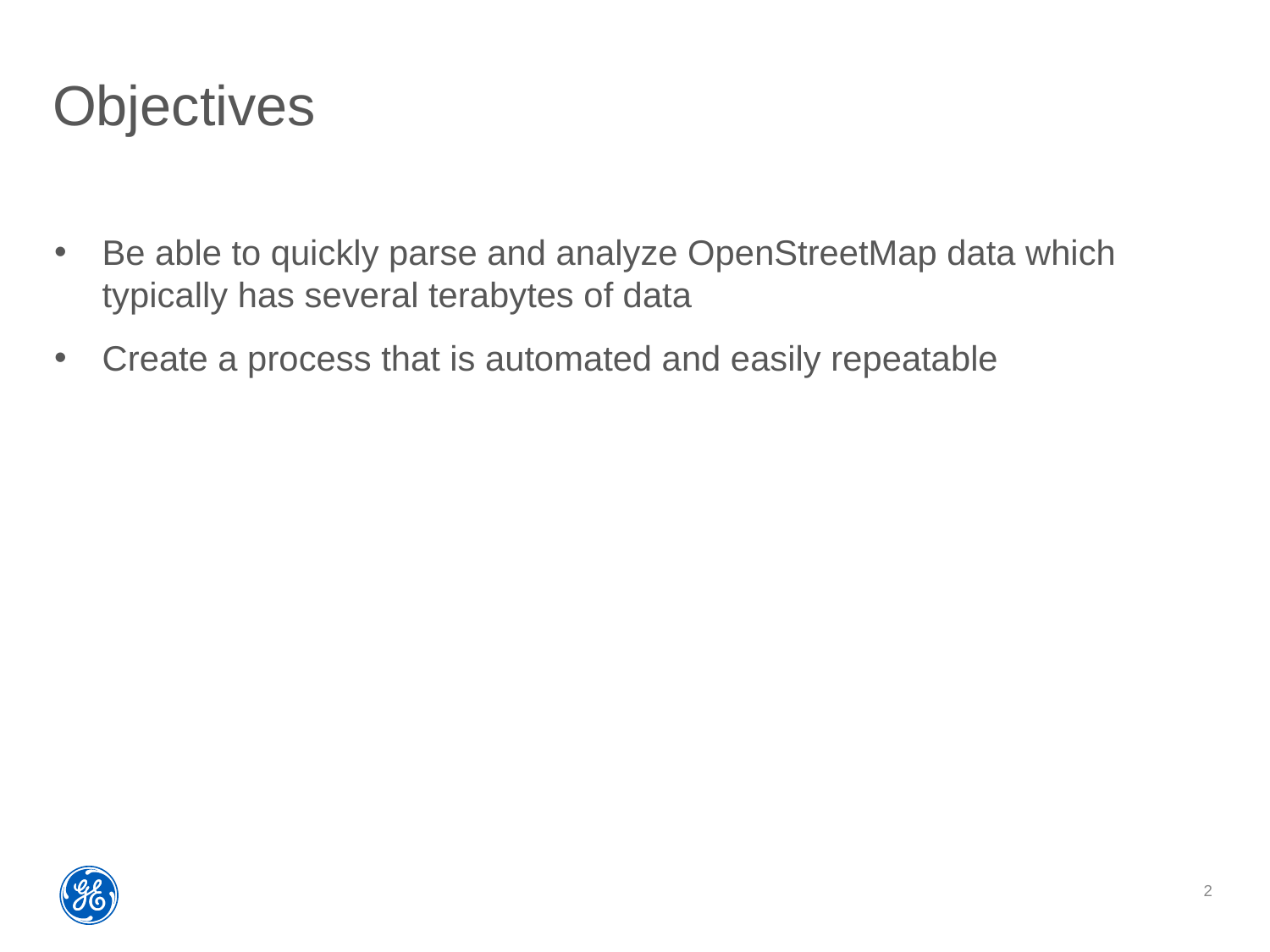

# Objectives
Be able to quickly parse and analyze OpenStreetMap data which typically has several terabytes of data
Create a process that is automated and easily repeatable
2